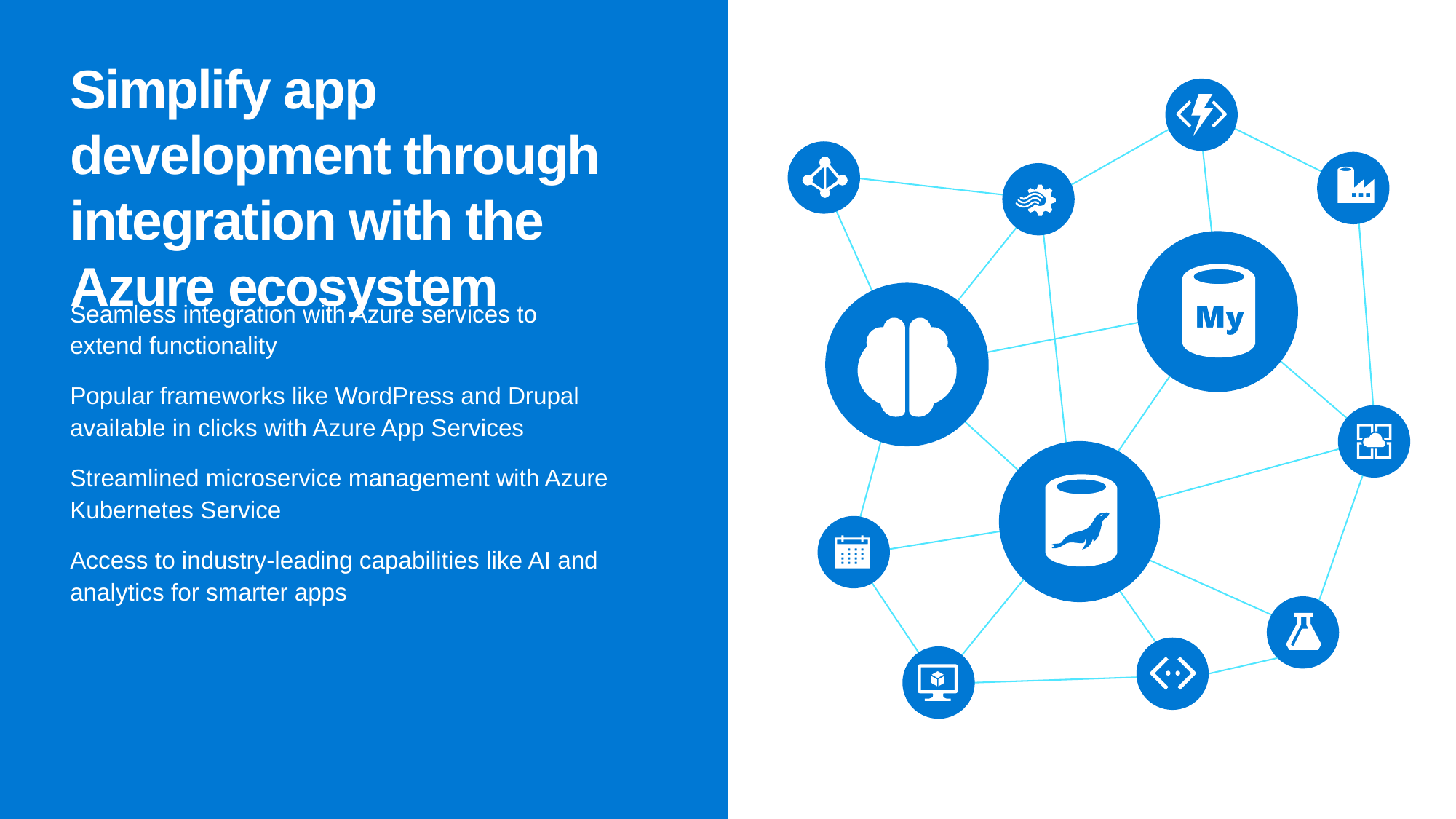

# Simplify app development through integration with the Azure ecosystem

Seamless integration with Azure services to
extend functionality
Popular frameworks like WordPress and Drupal available in clicks with Azure App Services
Streamlined microservice management with Azure Kubernetes Service
Access to industry-leading capabilities like AI and analytics for smarter apps